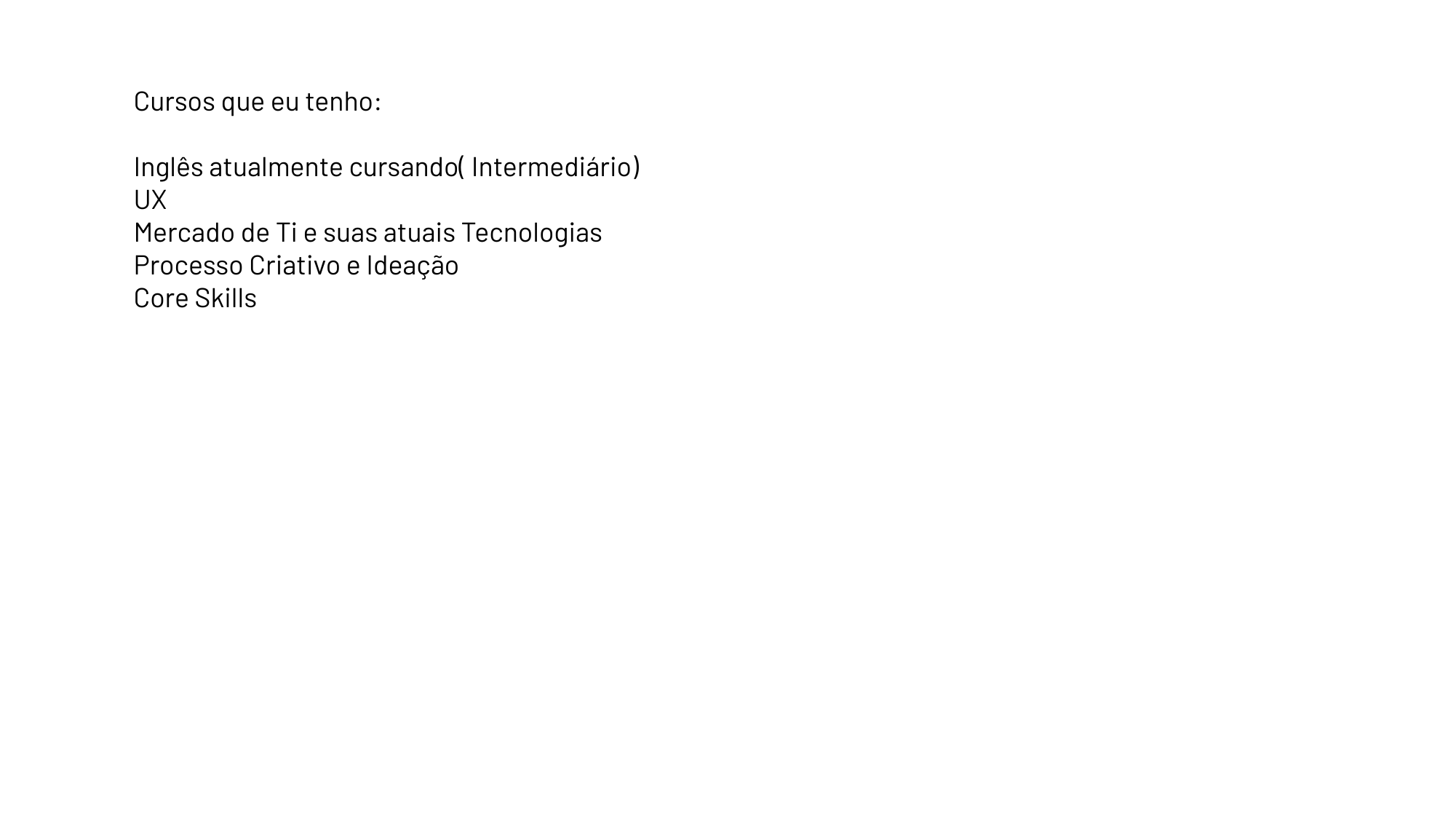

Cursos que eu tenho:

Inglês atualmente cursando( Intermediário)
UX
Mercado de Ti e suas atuais Tecnologias
Processo Criativo e Ideação
Core Skills